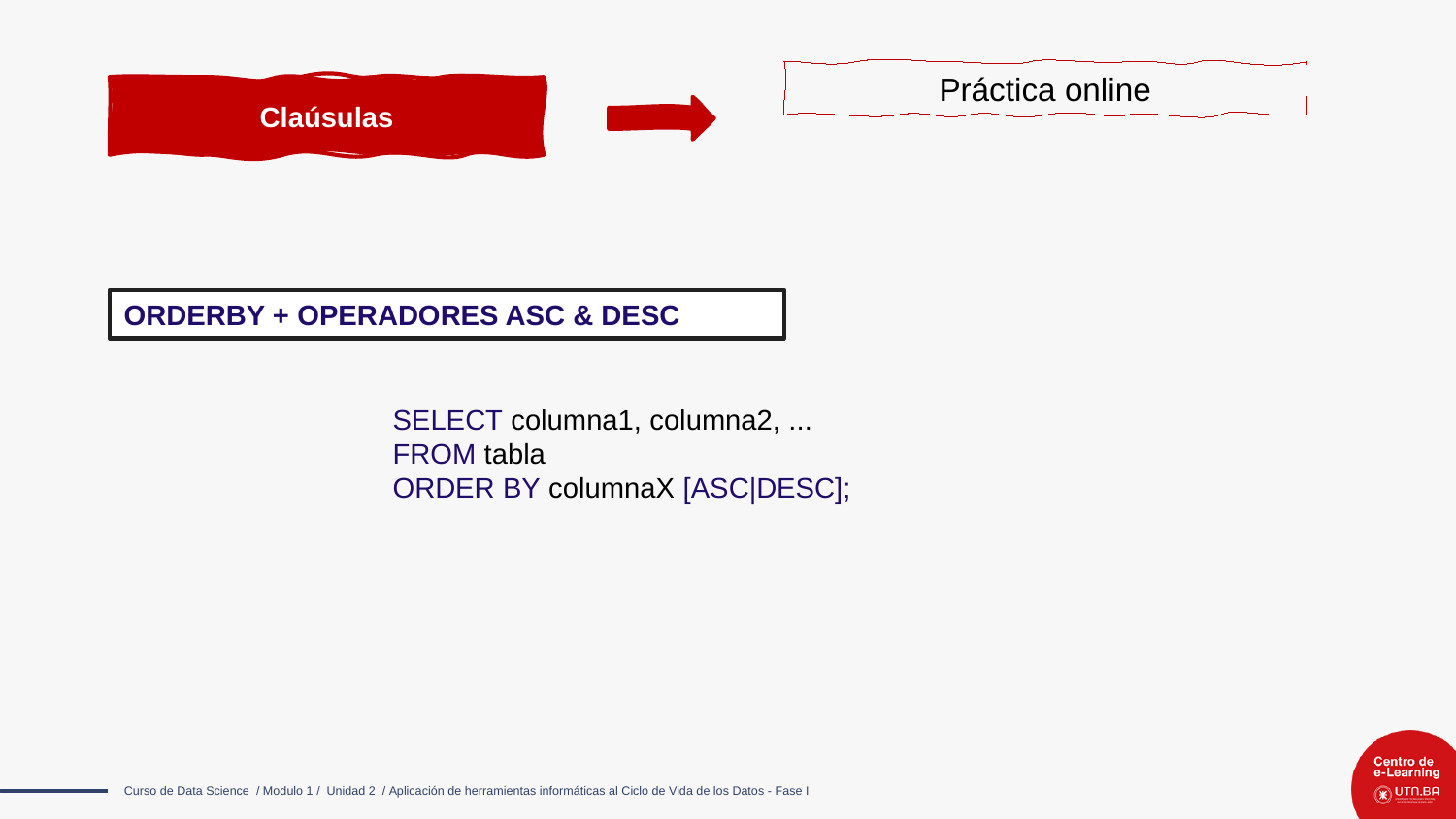

Práctica online
Claúsulas

ORDERBY + OPERADORES ASC & DESC
SELECT columna1, columna2, ...
FROM tabla
ORDER BY columnaX [ASC|DESC];
Curso de Data Science  / Modulo 1 /  Unidad 2  / Aplicación de herramientas informáticas al Ciclo de Vida de los Datos - Fase I